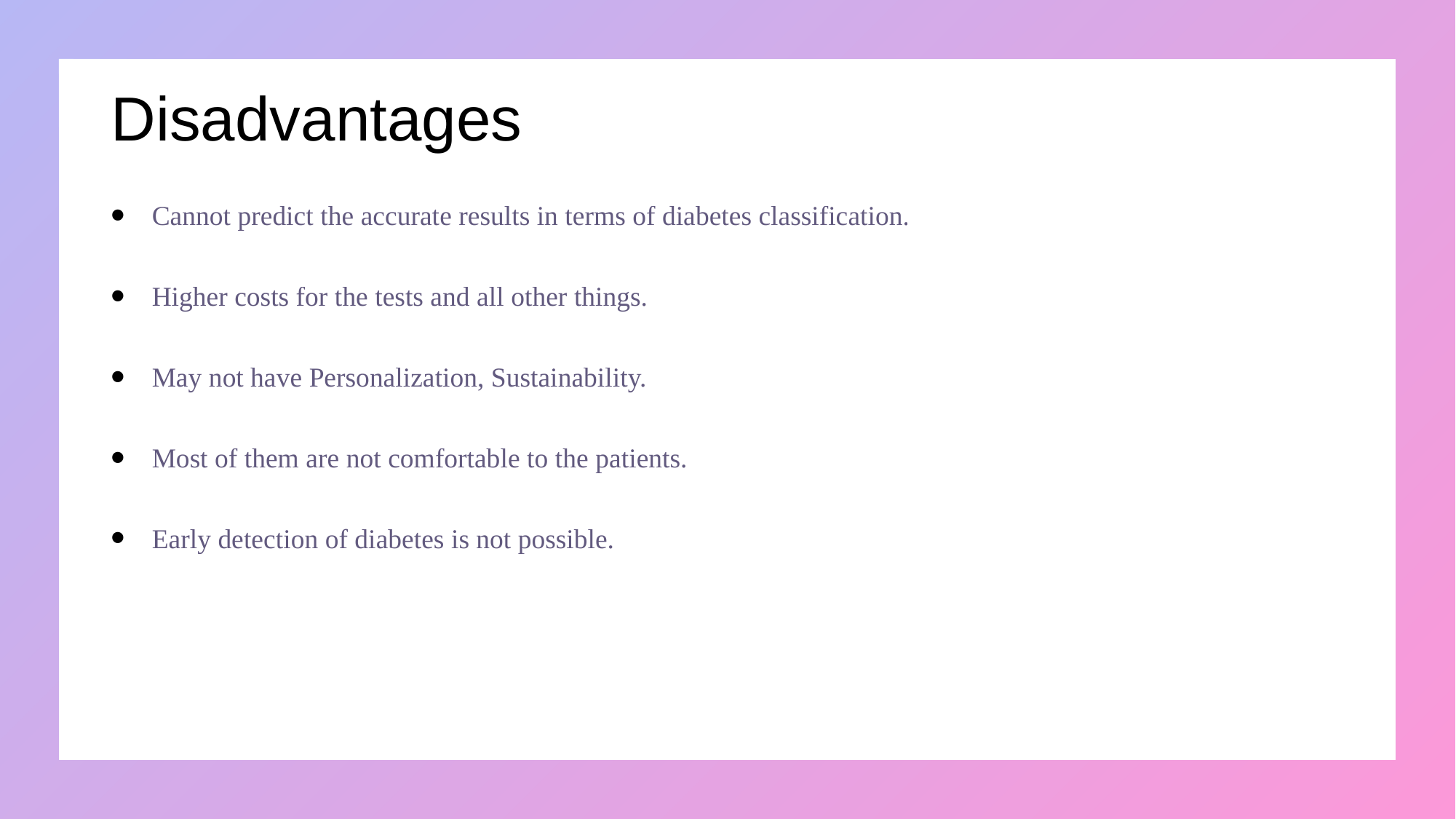

# Disadvantages
Cannot predict the accurate results in terms of diabetes classification.
Higher costs for the tests and all other things.
May not have Personalization, Sustainability.
Most of them are not comfortable to the patients.
Early detection of diabetes is not possible.